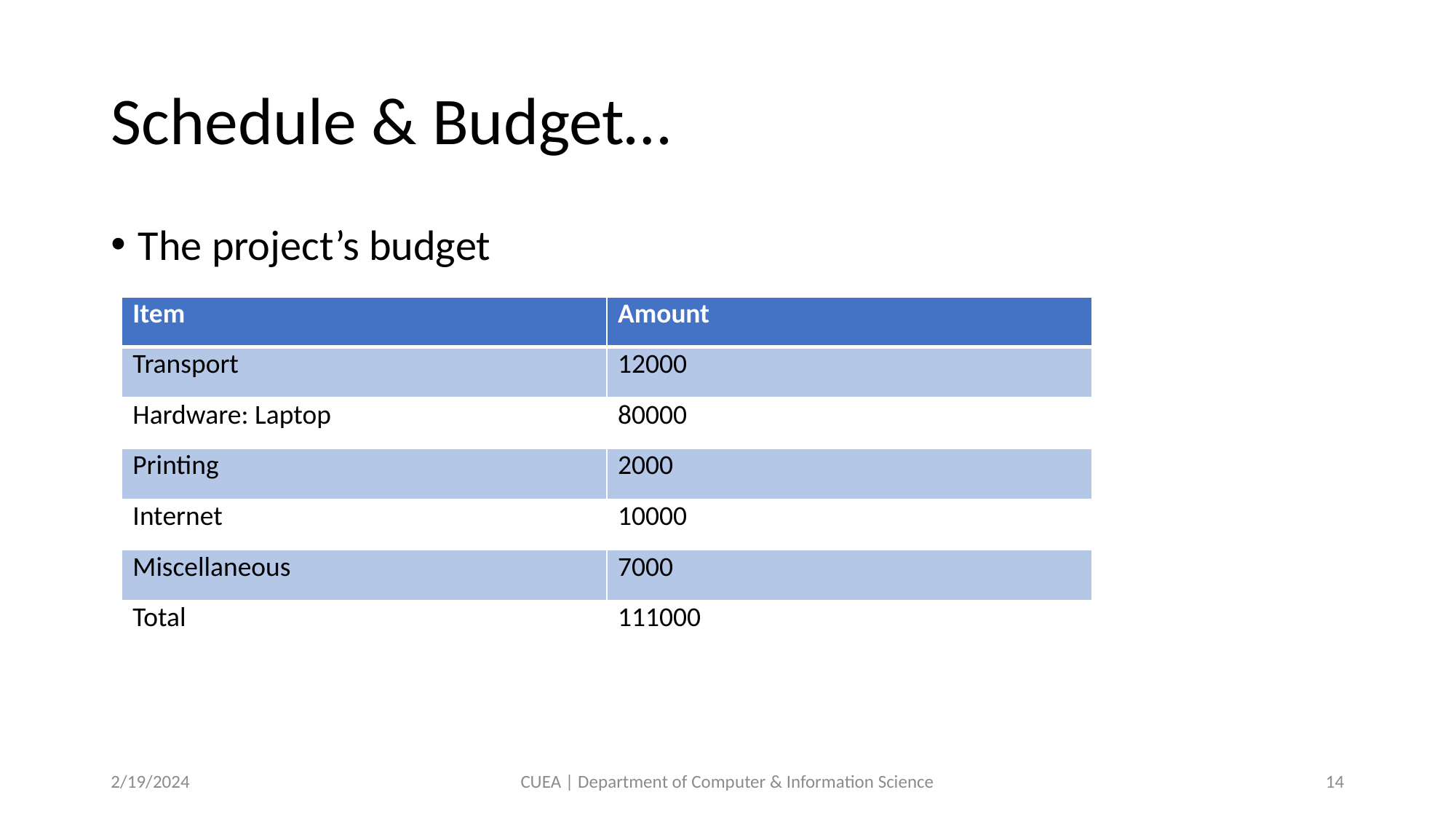

# Schedule & Budget…
The project’s budget
| Item | Amount |
| --- | --- |
| Transport | 12000 |
| Hardware: Laptop | 80000 |
| Printing | 2000 |
| Internet | 10000 |
| Miscellaneous | 7000 |
| Total | 111000 |
2/19/2024
CUEA | Department of Computer & Information Science
14